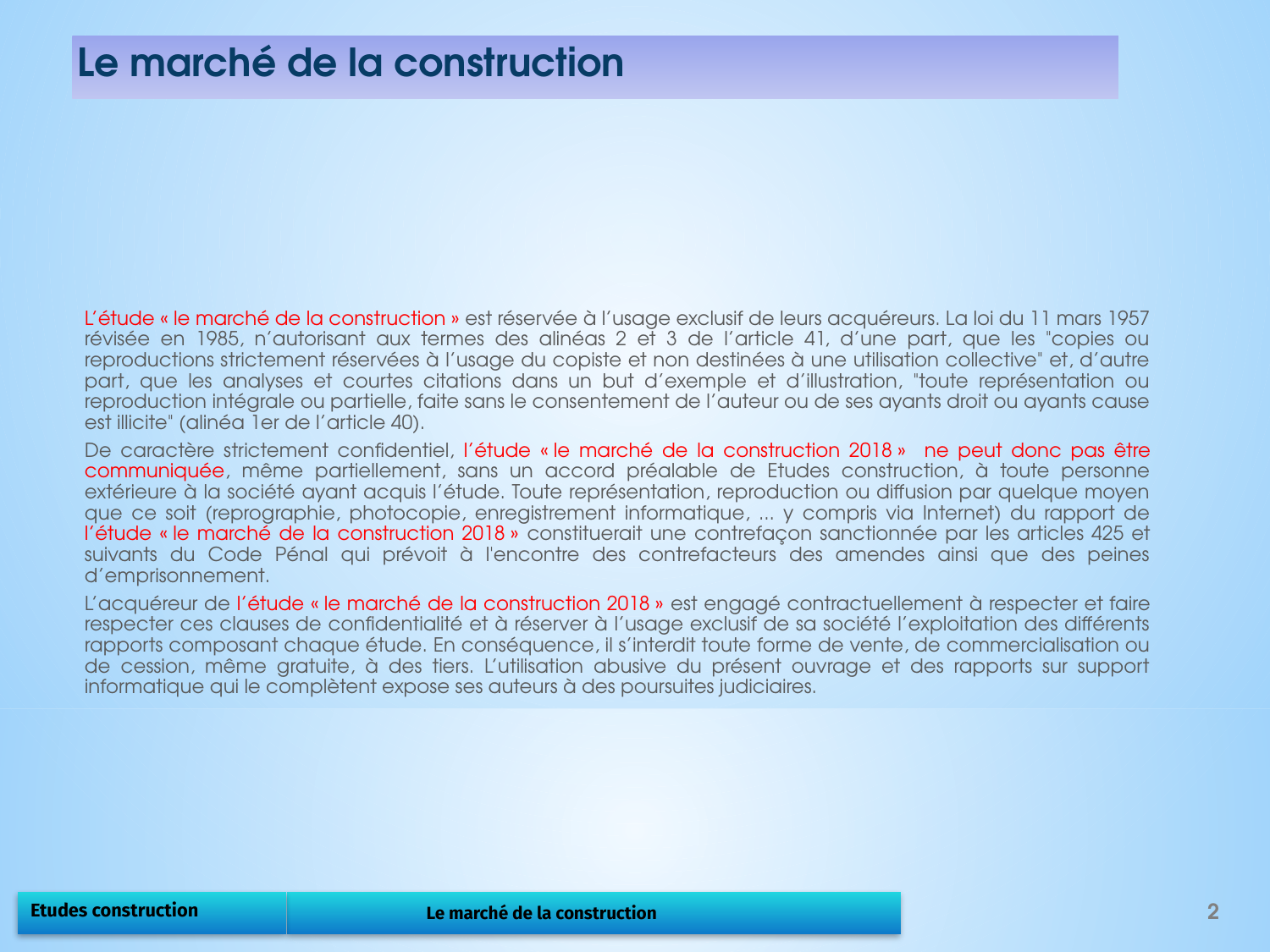

Le marché de la construction

L’étude « le marché de la construction » est réservée à l’usage exclusif de leurs acquéreurs. La loi du 11 mars 1957 révisée en 1985, n’autorisant aux termes des alinéas 2 et 3 de l’article 41, d’une part, que les "copies ou reproductions strictement réservées à l’usage du copiste et non destinées à une utilisation collective" et, d’autre part, que les analyses et courtes citations dans un but d’exemple et d’illustration, "toute représentation ou reproduction intégrale ou partielle, faite sans le consentement de l’auteur ou de ses ayants droit ou ayants cause est illicite" (alinéa 1er de l’article 40).
De caractère strictement confidentiel, l’étude « le marché de la construction 2018 »  ne peut donc pas être communiquée, même partiellement, sans un accord préalable de Etudes construction, à toute personne extérieure à la société ayant acquis l’étude. Toute représentation, reproduction ou diffusion par quelque moyen que ce soit (reprographie, photocopie, enregistrement informatique, ... y compris via Internet) du rapport de l’étude « le marché de la construction 2018 » constituerait une contrefaçon sanctionnée par les articles 425 et suivants du Code Pénal qui prévoit à l'encontre des contrefacteurs des amendes ainsi que des peines d’emprisonnement.
L’acquéreur de l’étude « le marché de la construction 2018 » est engagé contractuellement à respecter et faire respecter ces clauses de confidentialité et à réserver à l’usage exclusif de sa société l’exploitation des différents rapports composant chaque étude. En conséquence, il s’interdit toute forme de vente, de commercialisation ou de cession, même gratuite, à des tiers. L’utilisation abusive du présent ouvrage et des rapports sur support informatique qui le complètent expose ses auteurs à des poursuites judiciaires.
2